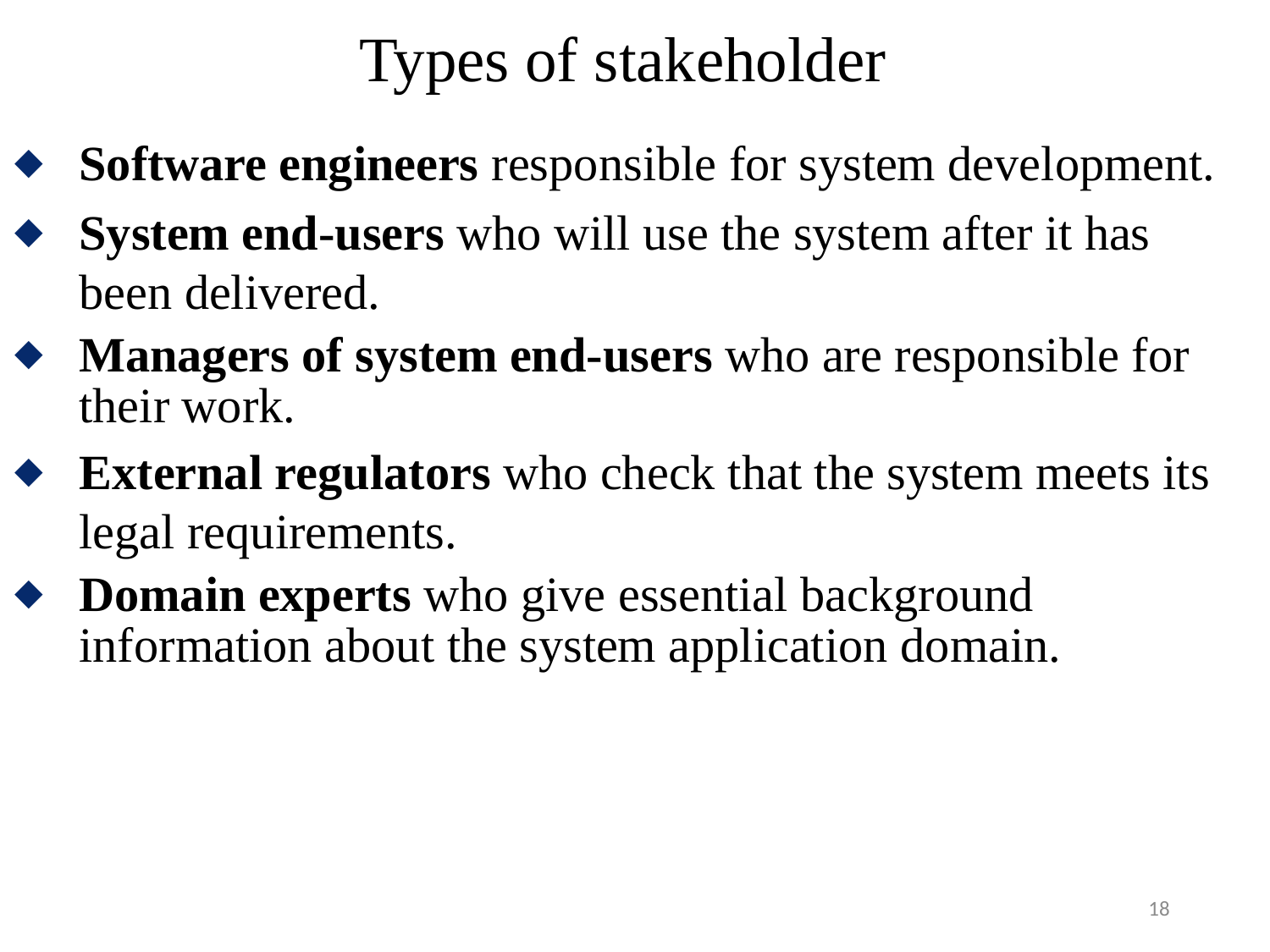

# Types of stakeholder
Software engineers responsible for system development.
System end-users who will use the system after it has  been delivered.
Managers of system end-users who are responsible for  their work.
External regulators who check that the system meets its  legal requirements.
Domain experts who give essential background  information about the system application domain.

18